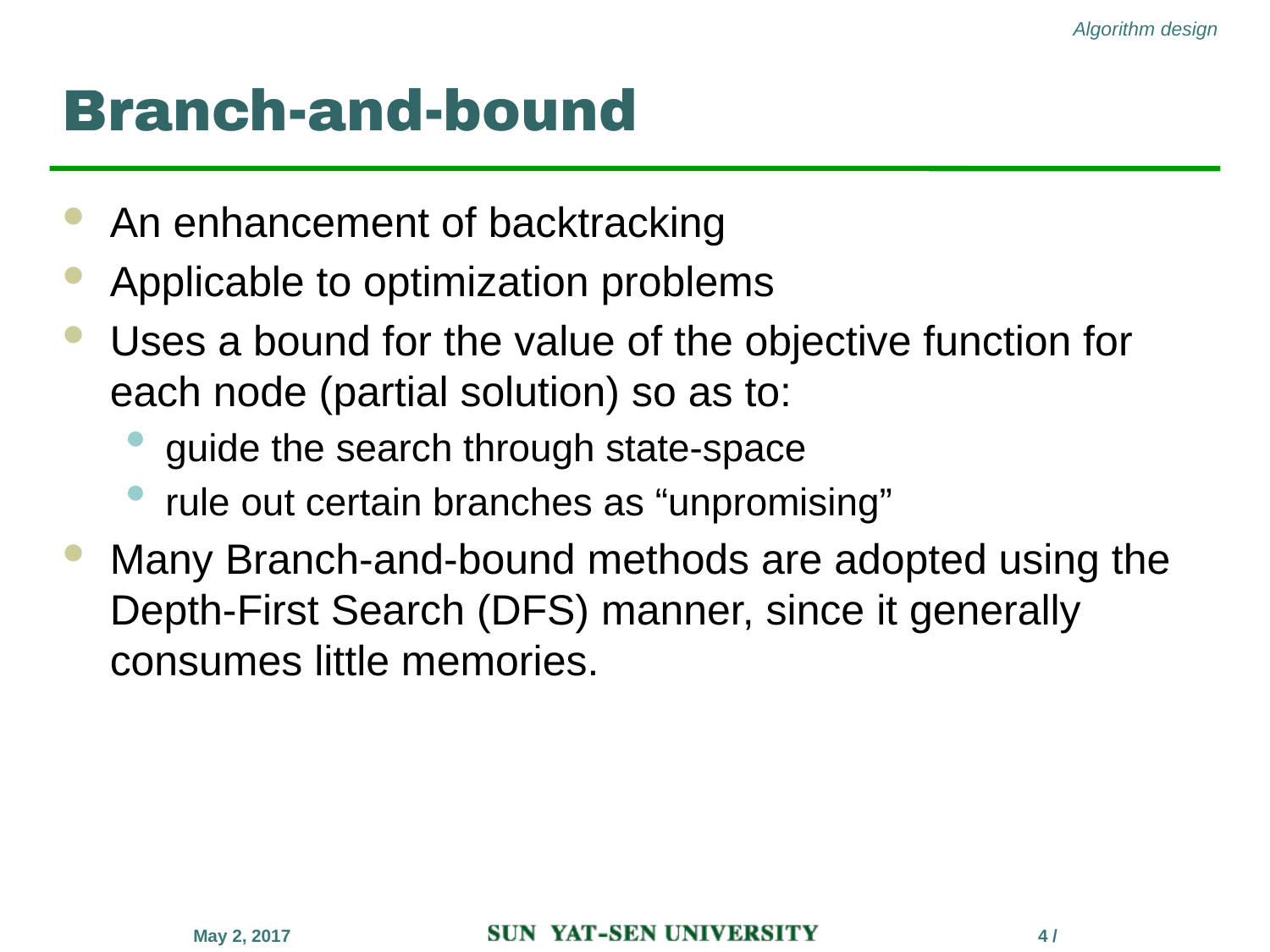

# Branch-and-bound
An enhancement of backtracking
Applicable to optimization problems
Uses a bound for the value of the objective function for each node (partial solution) so as to:
guide the search through state-space
rule out certain branches as “unpromising”
Many Branch-and-bound methods are adopted using the Depth-First Search (DFS) manner, since it generally consumes little memories.